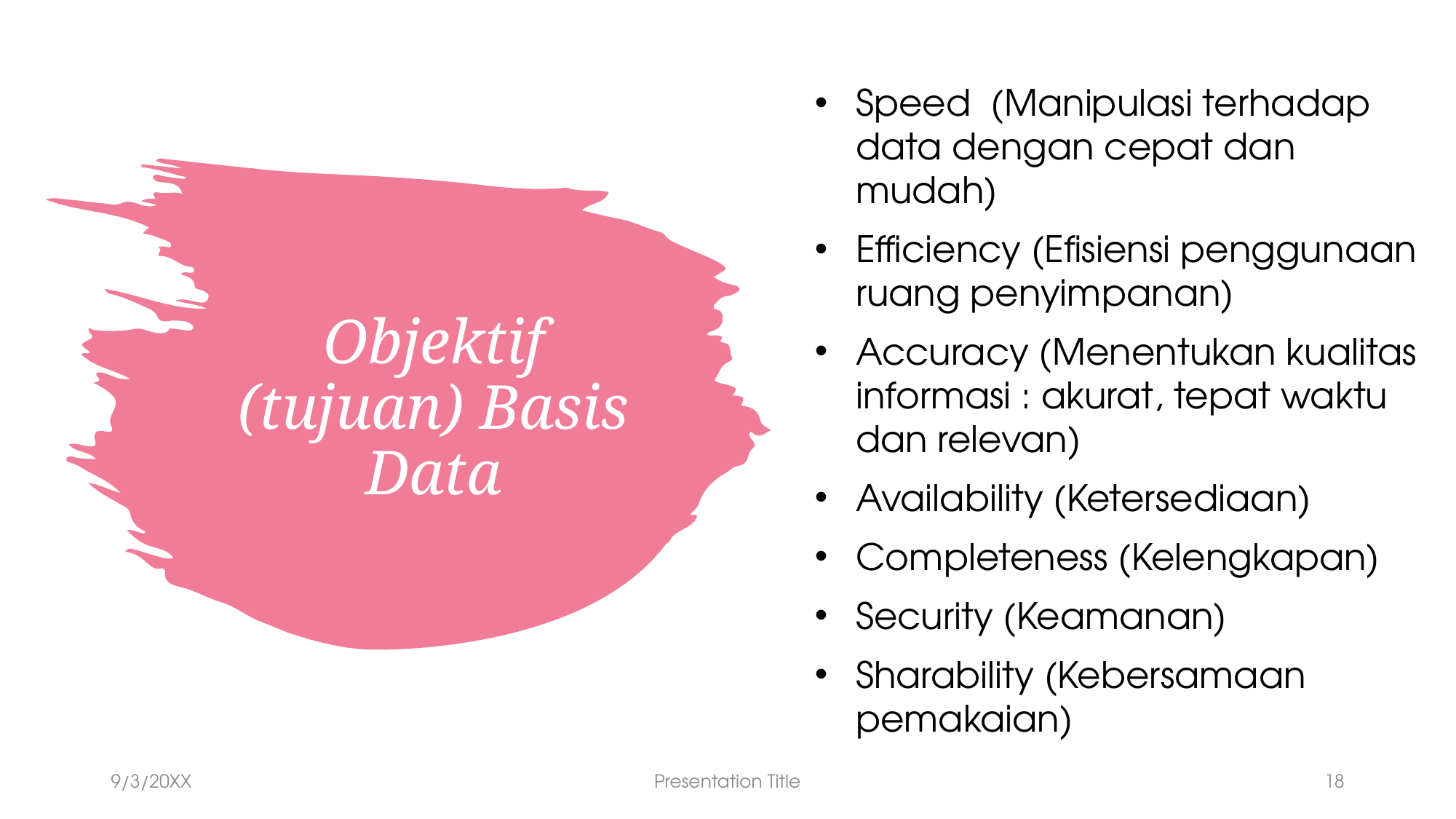

Speed  (Manipulasi terhadap data dengan cepat dan mudah)
Efficiency (Efisiensi penggunaan ruang penyimpanan)
Accuracy (Menentukan kualitas informasi : akurat, tepat waktu dan relevan)
Availability (Ketersediaan)
Completeness (Kelengkapan)
Security (Keamanan)
Sharability (Kebersamaan pemakaian)
# Objektif (tujuan) Basis Data
9/3/20XX
Presentation Title
18